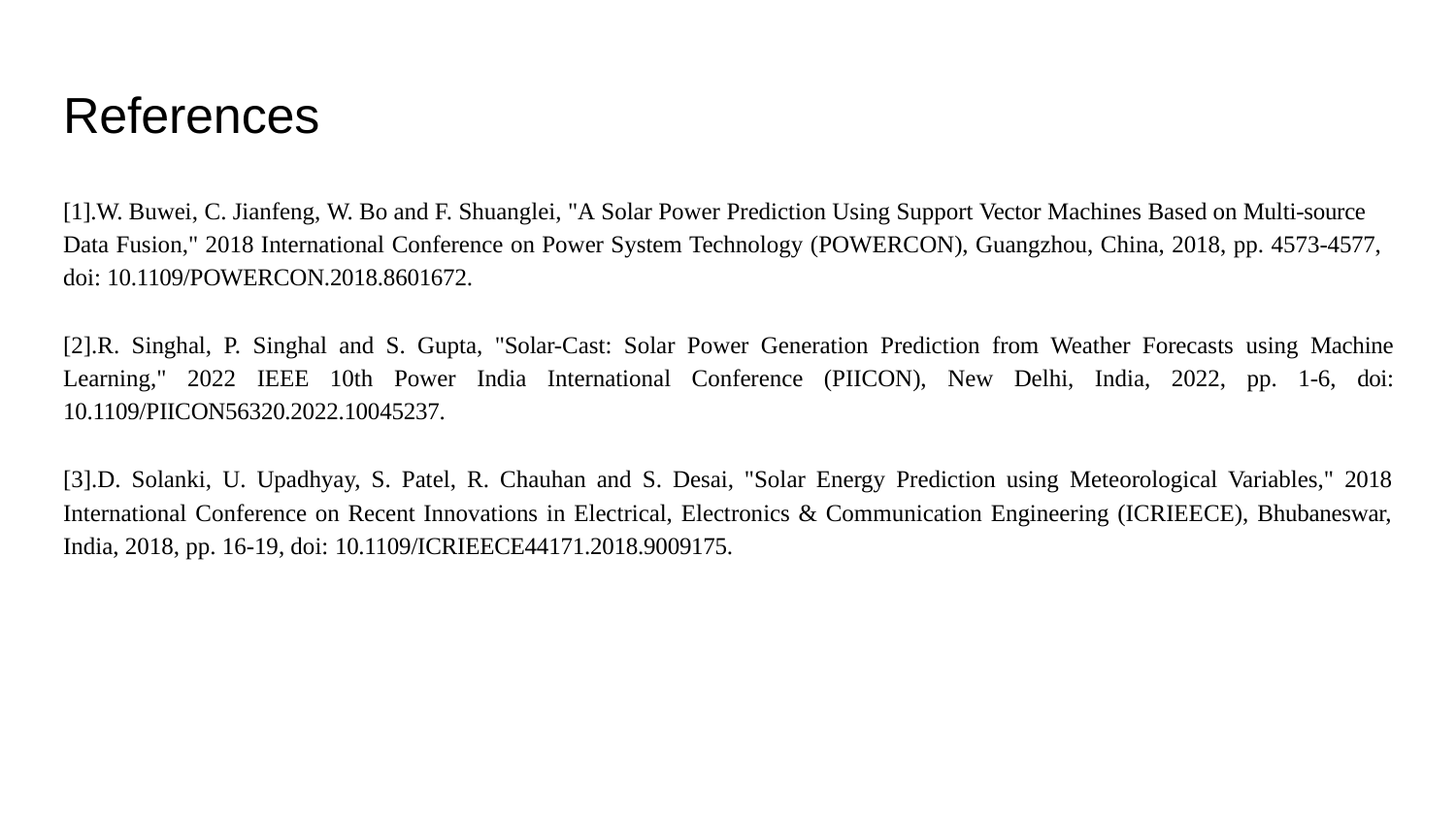

# References
[1].W. Buwei, C. Jianfeng, W. Bo and F. Shuanglei, "A Solar Power Prediction Using Support Vector Machines Based on Multi-source Data Fusion," 2018 International Conference on Power System Technology (POWERCON), Guangzhou, China, 2018, pp. 4573-4577, doi: 10.1109/POWERCON.2018.8601672.

[2].R. Singhal, P. Singhal and S. Gupta, "Solar-Cast: Solar Power Generation Prediction from Weather Forecasts using Machine Learning,"  2022  IEEE  10th  Power  India  International  Conference  (PIICON),  New  Delhi,  India,  2022,  pp.  1-6,  doi: 10.1109/PIICON56320.2022.10045237.

[3].D. Solanki, U. Upadhyay, S. Patel, R. Chauhan and S. Desai, "Solar Energy Prediction using Meteorological Variables," 2018 International Conference on Recent Innovations in Electrical, Electronics & Communication Engineering (ICRIEECE), Bhubaneswar, India, 2018, pp. 16-19, doi: 10.1109/ICRIEECE44171.2018.9009175.